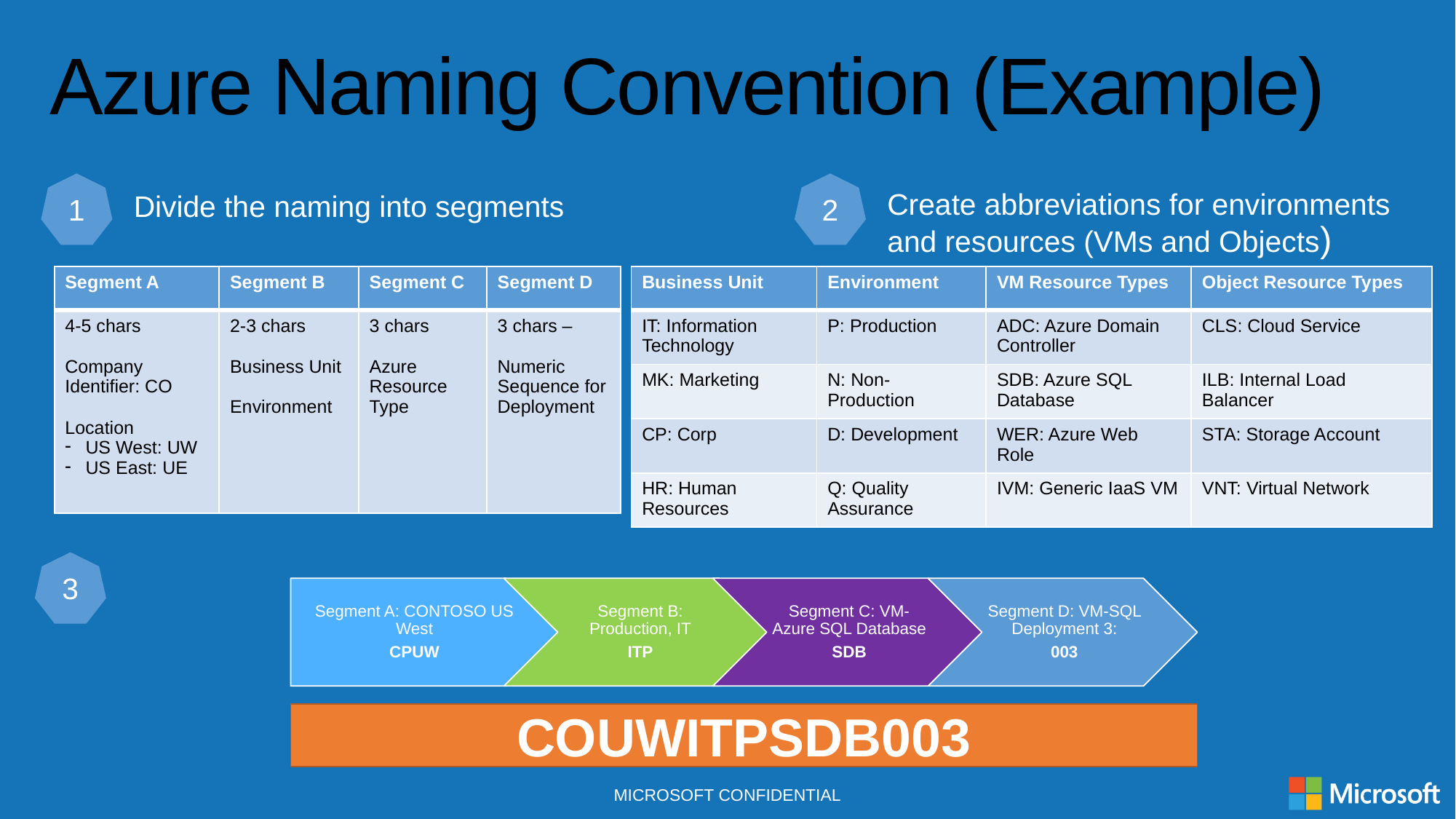

# Azure Naming Convention (Example)
Create abbreviations for environments and resources (VMs and Objects)
1
2
Divide the naming into segments
| Segment A | Segment B | Segment C | Segment D |
| --- | --- | --- | --- |
| 4-5 chars Company Identifier: CO Location US West: UW US East: UE | 2-3 chars Business Unit Environment | 3 chars Azure Resource Type | 3 chars – Numeric Sequence for Deployment |
| Business Unit | Environment | VM Resource Types | Object Resource Types |
| --- | --- | --- | --- |
| IT: Information Technology | P: Production | ADC: Azure Domain Controller | CLS: Cloud Service |
| MK: Marketing | N: Non-Production | SDB: Azure SQL Database | ILB: Internal Load Balancer |
| CP: Corp | D: Development | WER: Azure Web Role | STA: Storage Account |
| HR: Human Resources | Q: Quality Assurance | IVM: Generic IaaS VM | VNT: Virtual Network |
3

Segment A: CONTOSO US West
CPUW

Segment D: VM-SQL Deployment 3:
003

Segment B: Production, IT
ITP

Segment C: VM-Azure SQL Database
SDB
COUWITPSDB003